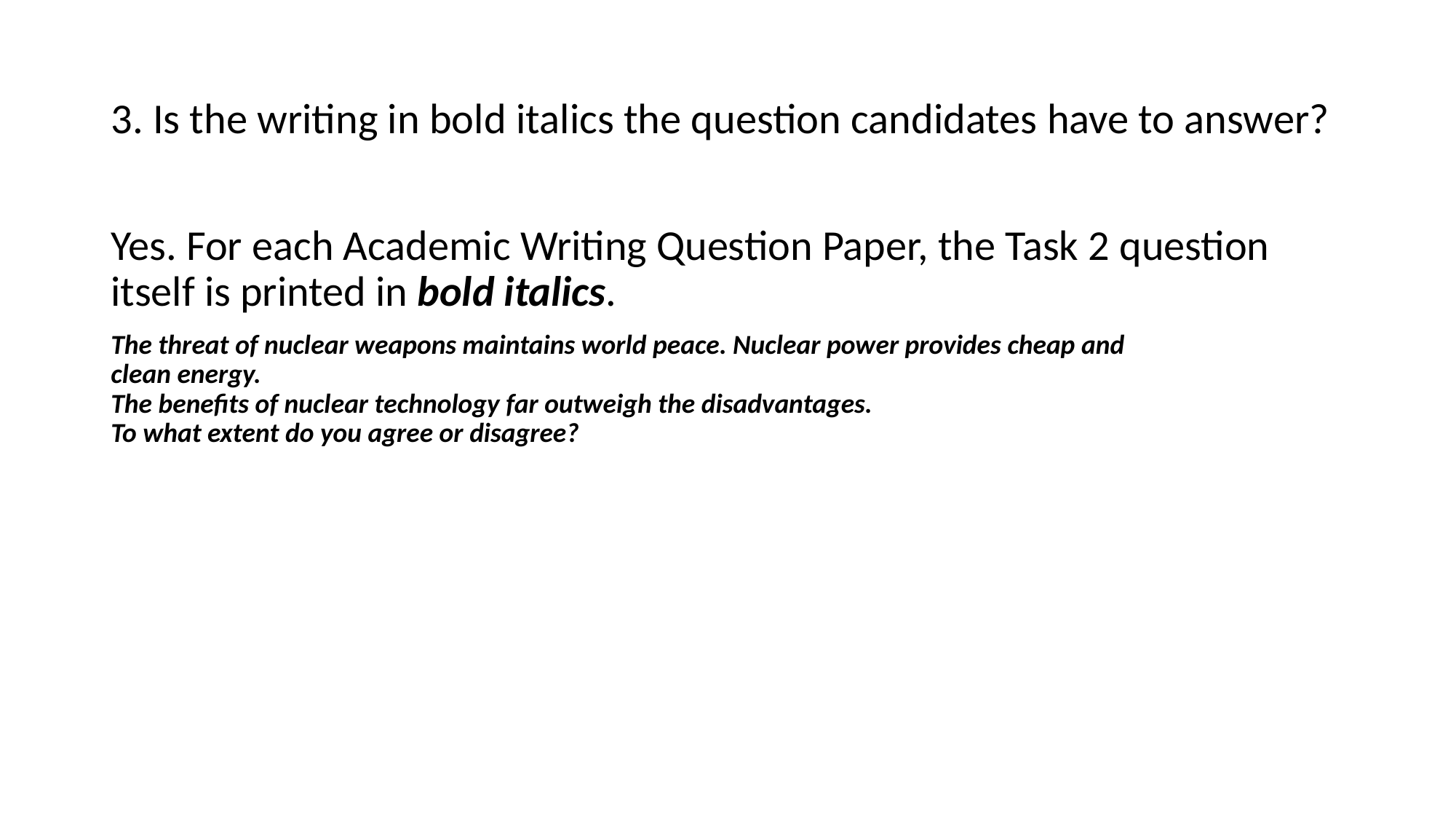

# 3. Is the writing in bold italics the question candidates have to answer?
Yes. For each Academic Writing Question Paper, the Task 2 question itself is printed in bold italics.
The threat of nuclear weapons maintains world peace. Nuclear power provides cheap and
clean energy.
The benefits of nuclear technology far outweigh the disadvantages.
To what extent do you agree or disagree?